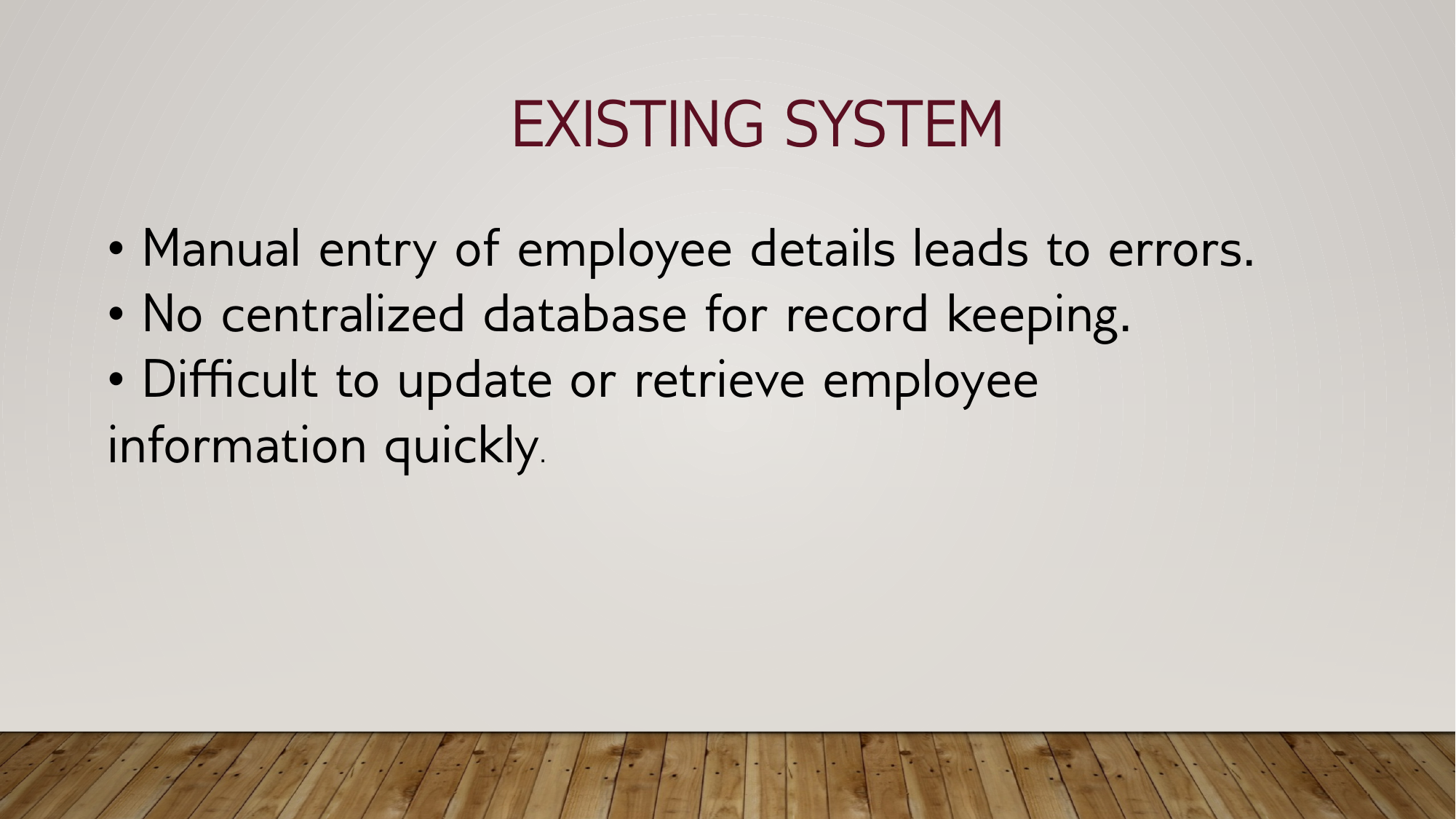

EXISTING SYSTEM
• Manual entry of employee details leads to errors.
• No centralized database for record keeping.
• Difficult to update or retrieve employee information quickly.